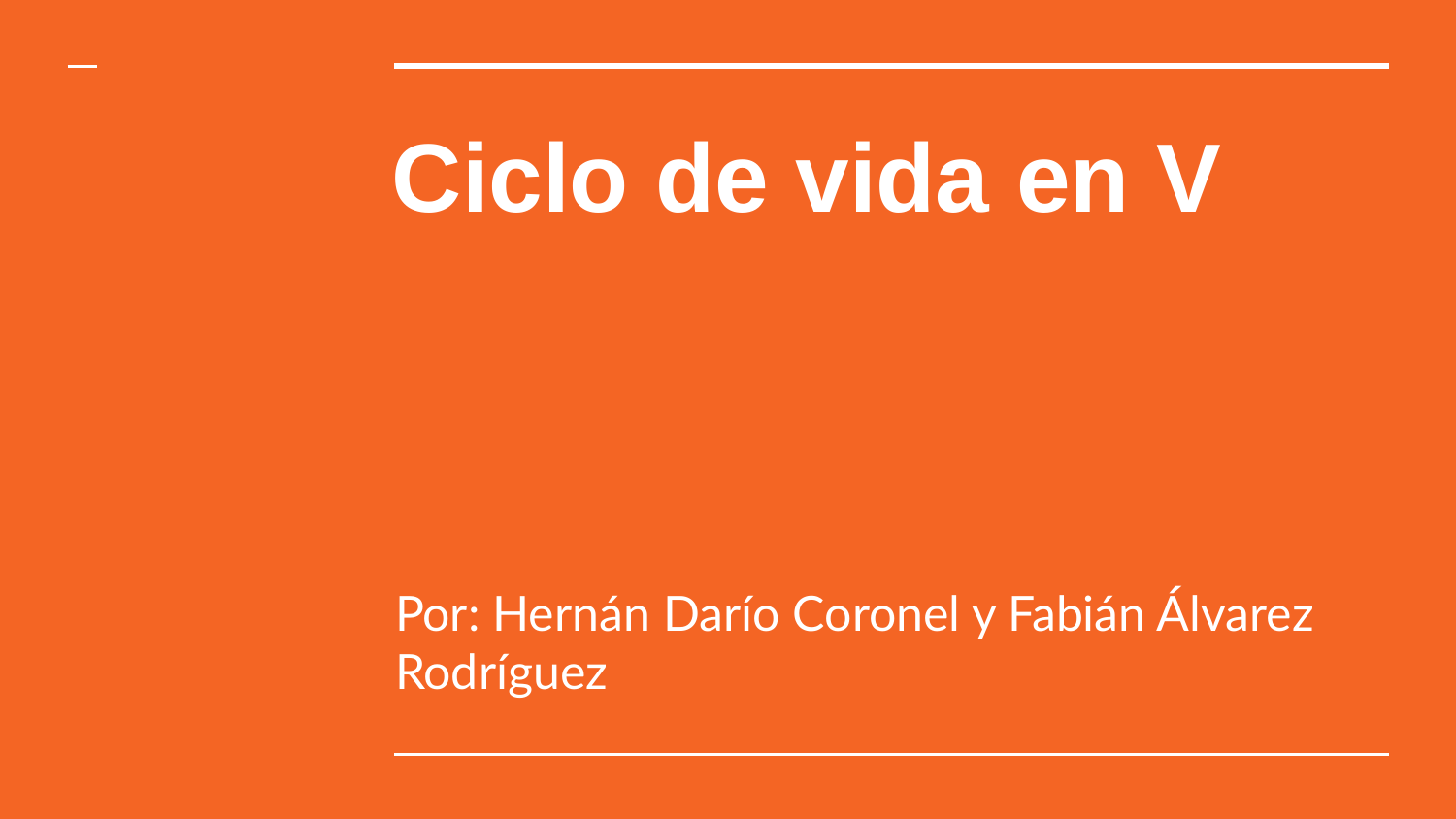

# Ciclo de vida en V
Por: Hernán Darío Coronel y Fabián Álvarez Rodríguez